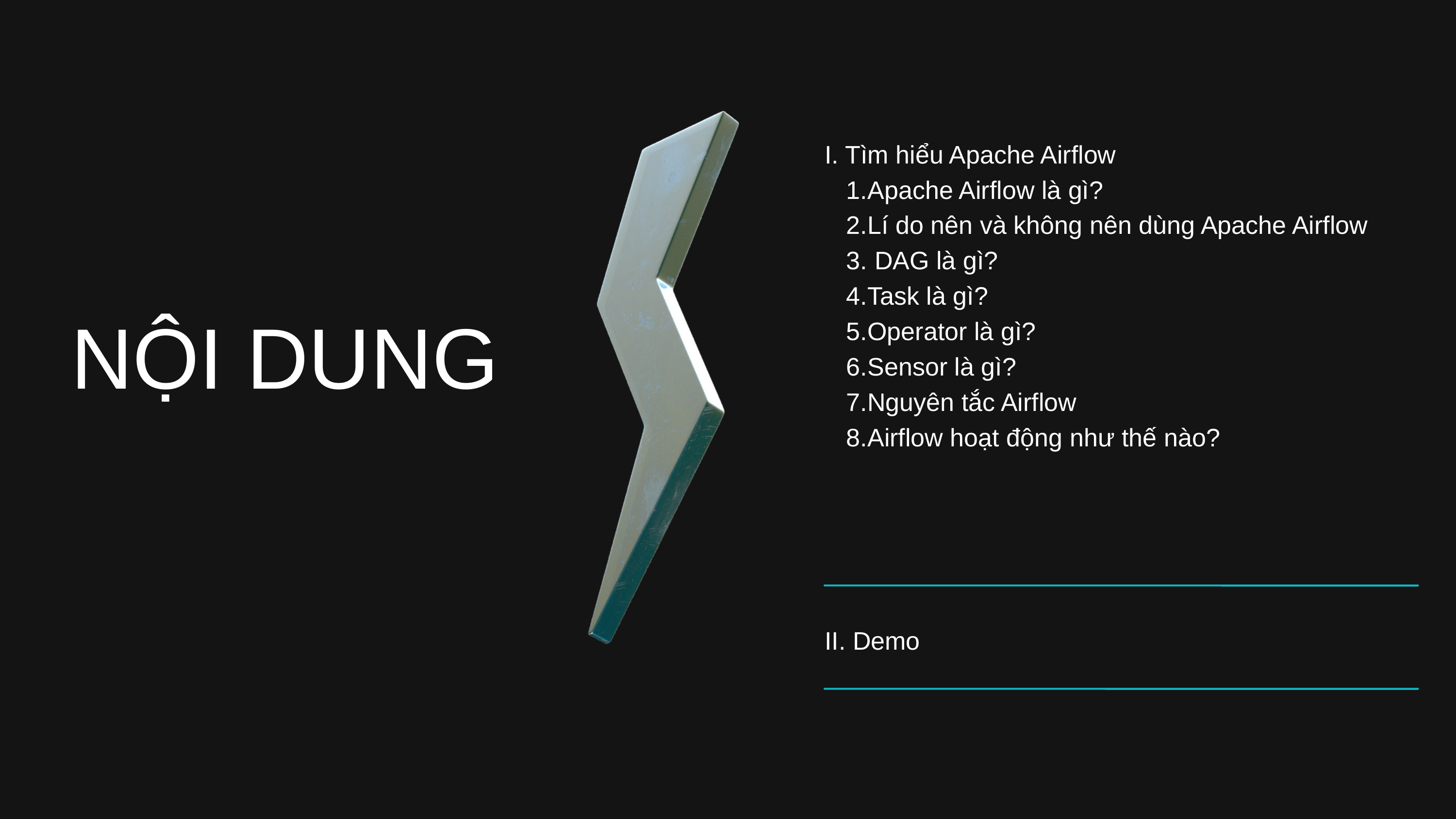

I. Tìm hiểu Apache Airflow
Apache Airflow là gì?
Lí do nên và không nên dùng Apache Airflow
 DAG là gì?
Task là gì?
Operator là gì?
Sensor là gì?
Nguyên tắc Airflow
Airflow hoạt động như thế nào?

II. Demo

NỘI DUNG